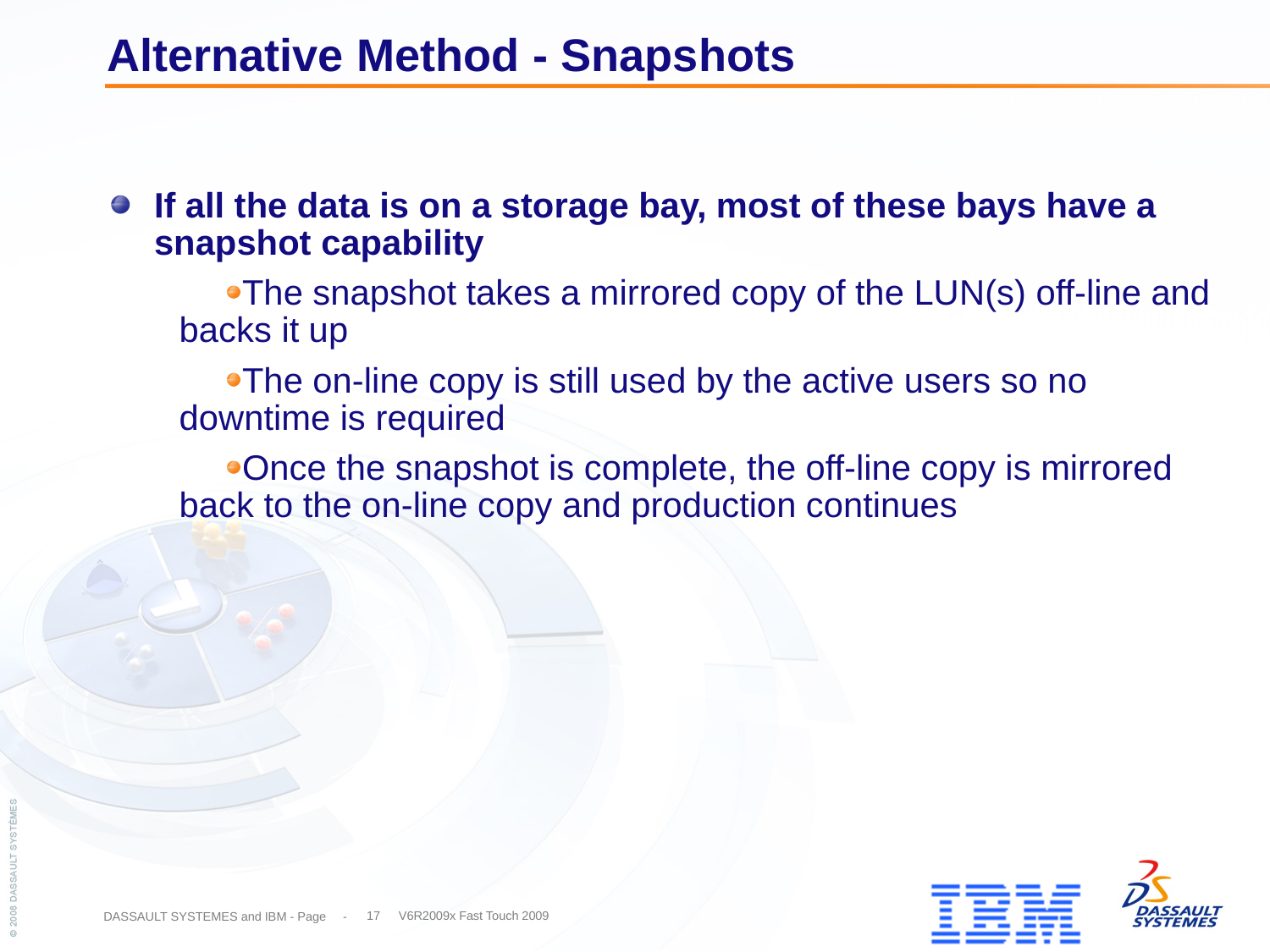

# Alternative Method - Snapshots
If all the data is on a storage bay, most of these bays have a snapshot capability
The snapshot takes a mirrored copy of the LUN(s) off-line and backs it up
The on-line copy is still used by the active users so no downtime is required
Once the snapshot is complete, the off-line copy is mirrored back to the on-line copy and production continues